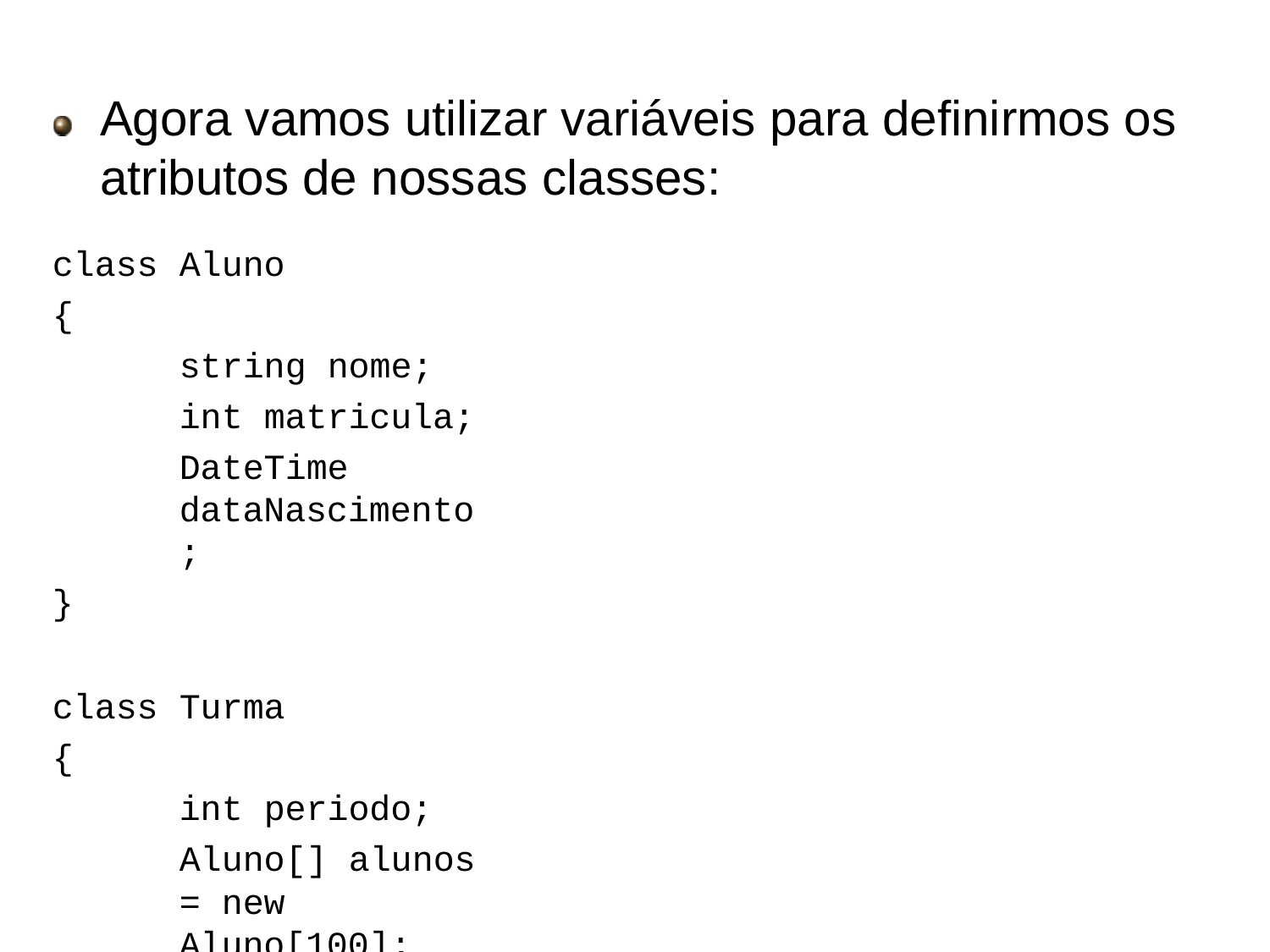

# Orientação a objetos
Agora vamos utilizar variáveis para definirmos os  atributos de nossas classes:
class Aluno
{
string nome;  int matricula;
DateTime dataNascimento;
}

class Turma
{
int periodo;
Aluno[] alunos = new Aluno[100];
}